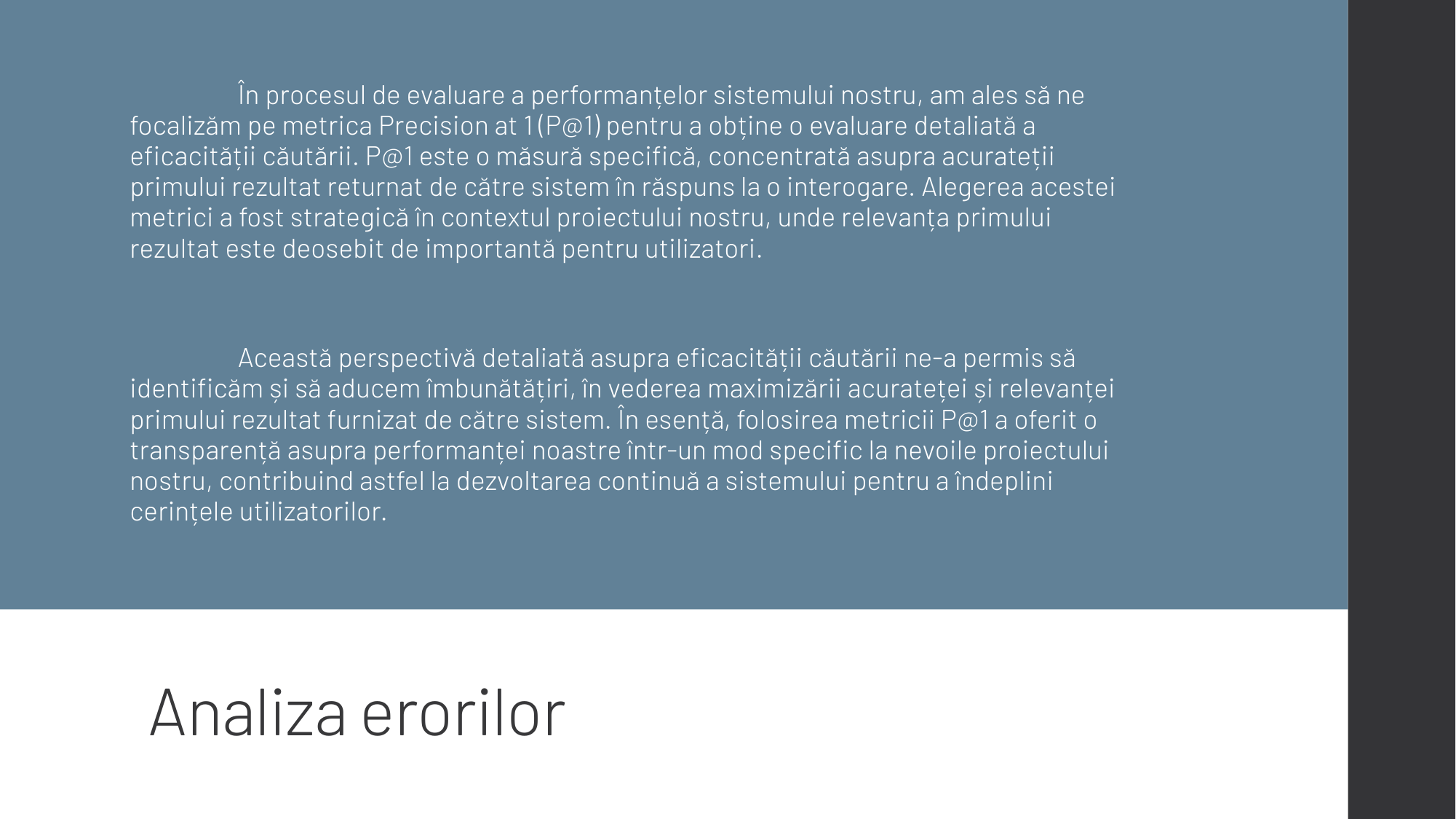

În procesul de evaluare a performanțelor sistemului nostru, am ales să ne focalizăm pe metrica Precision at 1 (P@1) pentru a obține o evaluare detaliată a eficacității căutării. P@1 este o măsură specifică, concentrată asupra acurateții primului rezultat returnat de către sistem în răspuns la o interogare. Alegerea acestei metrici a fost strategică în contextul proiectului nostru, unde relevanța primului rezultat este deosebit de importantă pentru utilizatori.

	Această perspectivă detaliată asupra eficacității căutării ne-a permis să identificăm și să aducem îmbunătățiri, în vederea maximizării acurateței și relevanței primului rezultat furnizat de către sistem. În esență, folosirea metricii P@1 a oferit o transparență asupra performanței noastre într-un mod specific la nevoile proiectului nostru, contribuind astfel la dezvoltarea continuă a sistemului pentru a îndeplini cerințele utilizatorilor.
Analiza erorilor